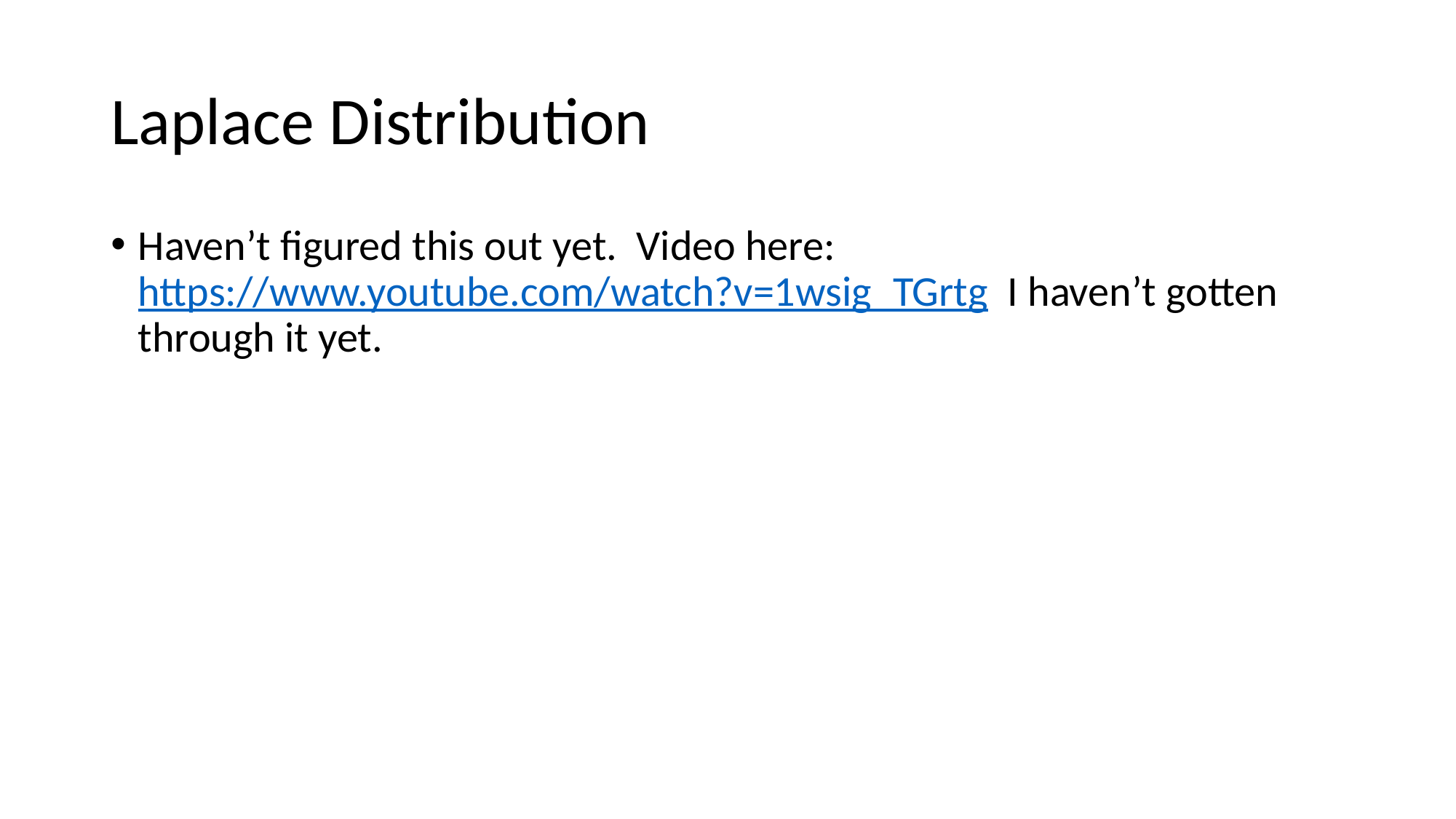

# Laplace Distribution
Haven’t figured this out yet.  Video here: https://www.youtube.com/watch?v=1wsig_TGrtg  I haven’t gotten through it yet.